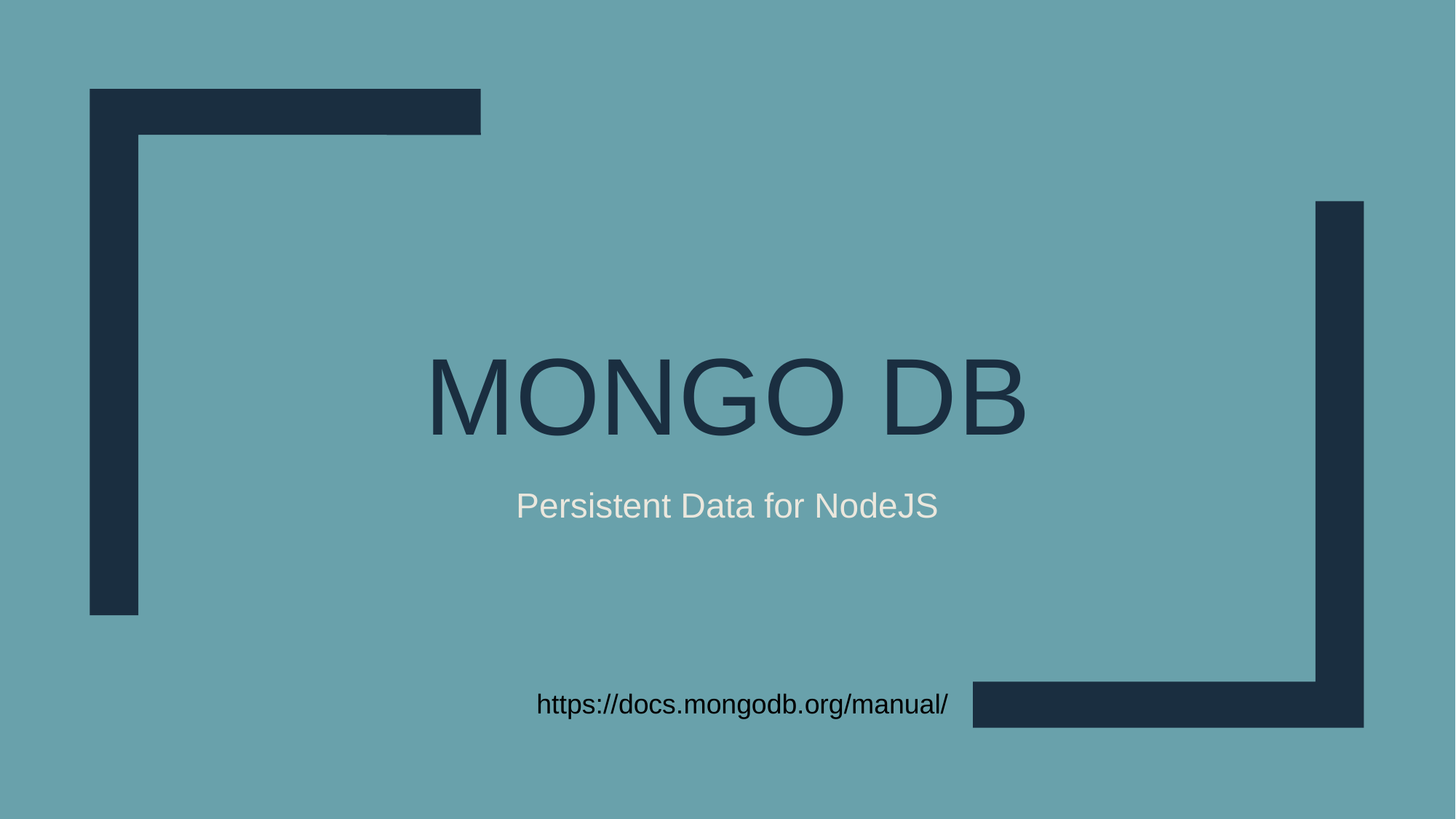

# Mongo db
Persistent Data for NodeJS
https://docs.mongodb.org/manual/